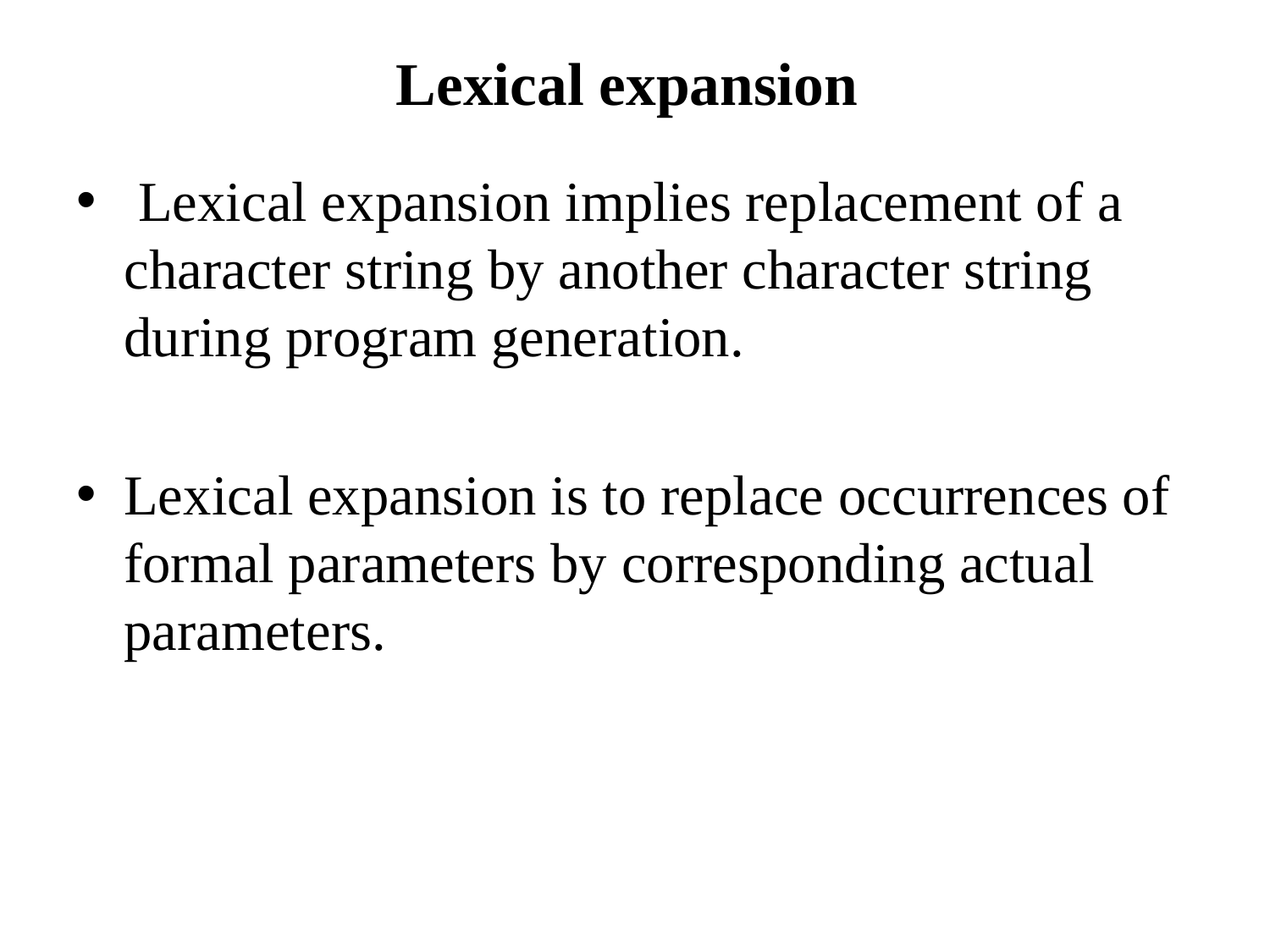

# Lexical expansion
 Lexical expansion implies replacement of a character string by another character string during program generation.

Lexical expansion is to replace occurrences of formal parameters by corresponding actual parameters.